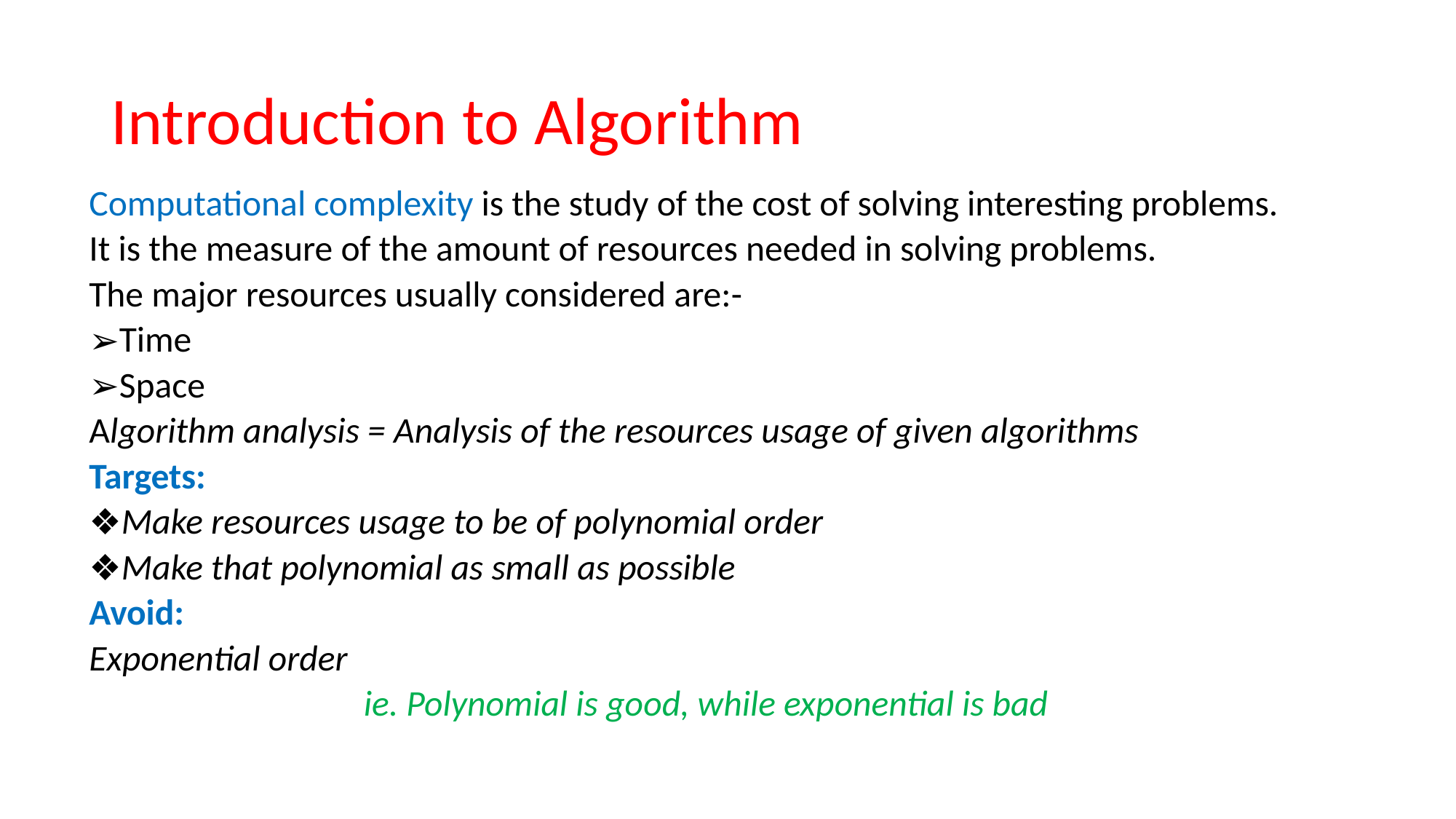

# Introduction to Algorithm
Computational complexity is the study of the cost of solving interesting problems.
It is the measure of the amount of resources needed in solving problems.
The major resources usually considered are:-
Time
Space
Algorithm analysis = Analysis of the resources usage of given algorithms
Targets:
Make resources usage to be of polynomial order
Make that polynomial as small as possible
Avoid:
Exponential order
ie. Polynomial is good, while exponential is bad